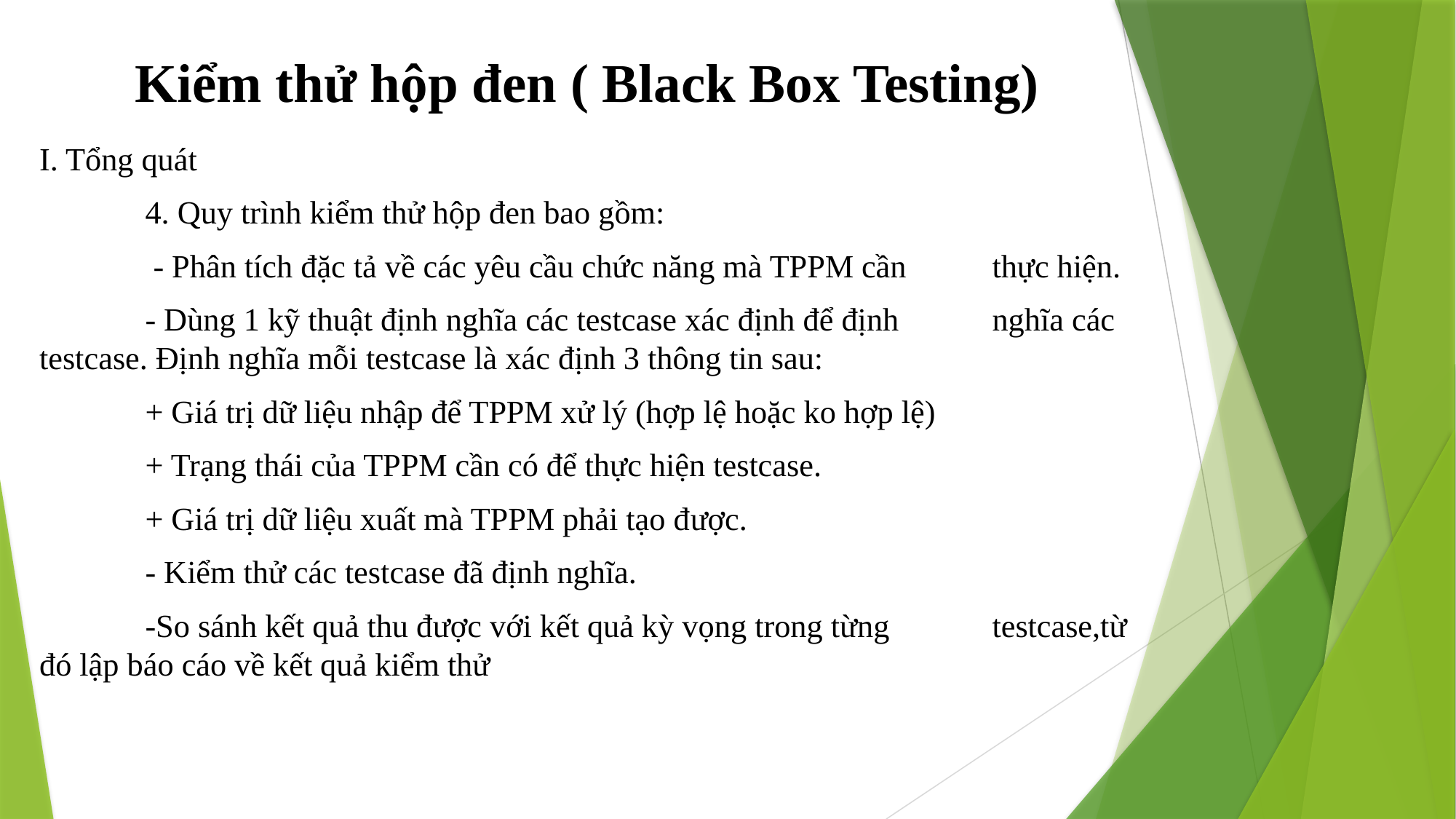

# Kiểm thử hộp đen ( Black Box Testing)
I. Tổng quát
		4. Quy trình kiểm thử hộp đen bao gồm:
			 - Phân tích đặc tả về các yêu cầu chức năng mà TPPM cần 			thực hiện.
			- Dùng 1 kỹ thuật định nghĩa các testcase xác định để định 			nghĩa các testcase. Định nghĩa mỗi testcase là xác định 3 thông tin sau:
				+ Giá trị dữ liệu nhập để TPPM xử lý (hợp lệ hoặc ko hợp lệ)
				+ Trạng thái của TPPM cần có để thực hiện testcase.
				+ Giá trị dữ liệu xuất mà TPPM phải tạo được.
			- Kiểm thử các testcase đã định nghĩa.
			-So sánh kết quả thu được với kết quả kỳ vọng trong từng 			testcase,từ đó lập báo cáo về kết quả kiểm thử